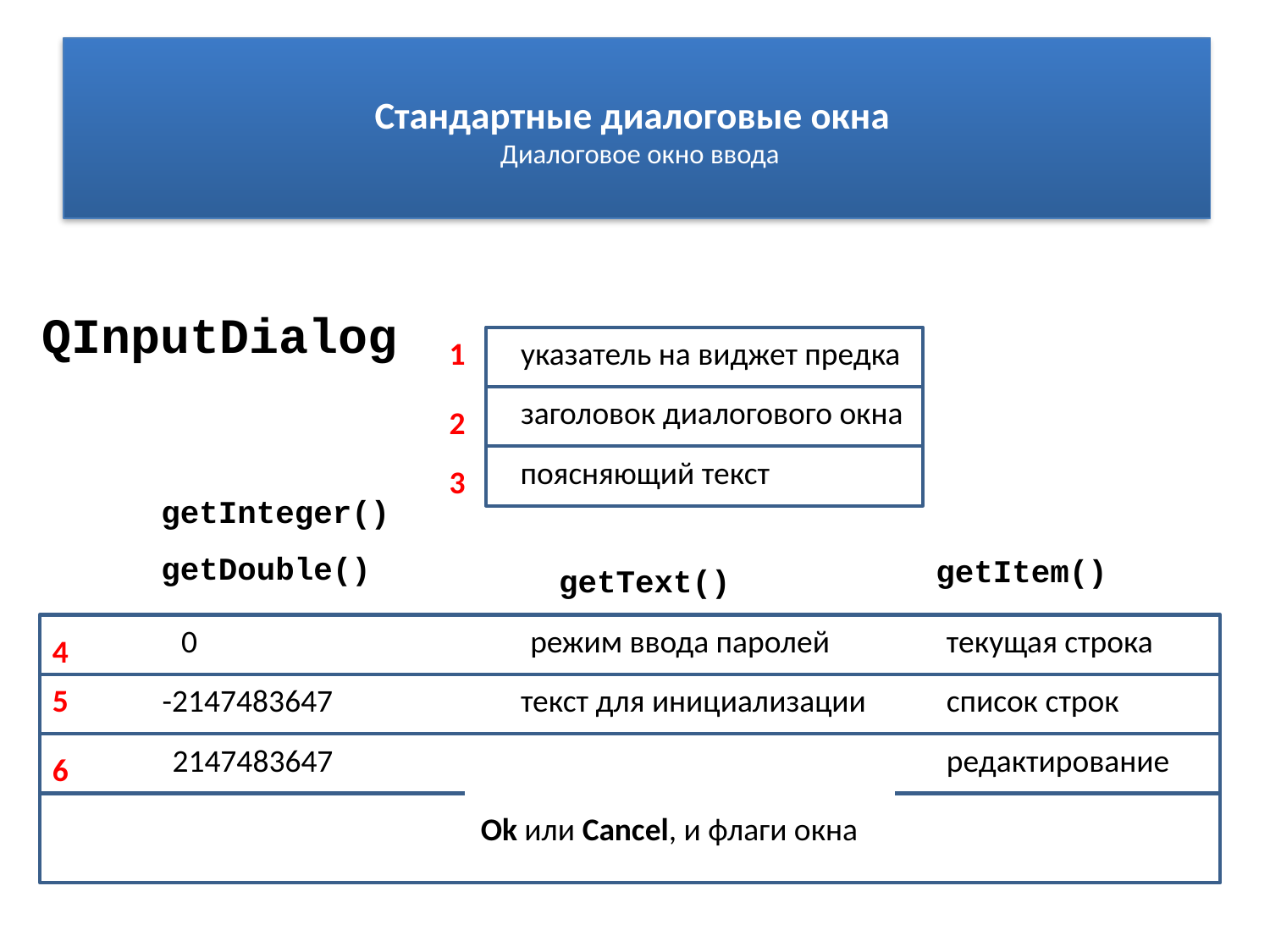

# Стандартные диалоговые окна  Диалоговое окно ввода
QInputDialog

1

указатель на виджет предка

заголовок диалогового окна
2

поясняющий текст
3
getInteger()
getDouble()
getItem()
getText()

0
режим ввода паролей
текущая строка
4

5
-2147483647
текст для инициализации
список строк

2147483647
редактирование
6

Ok или Cancel, и флаги окна